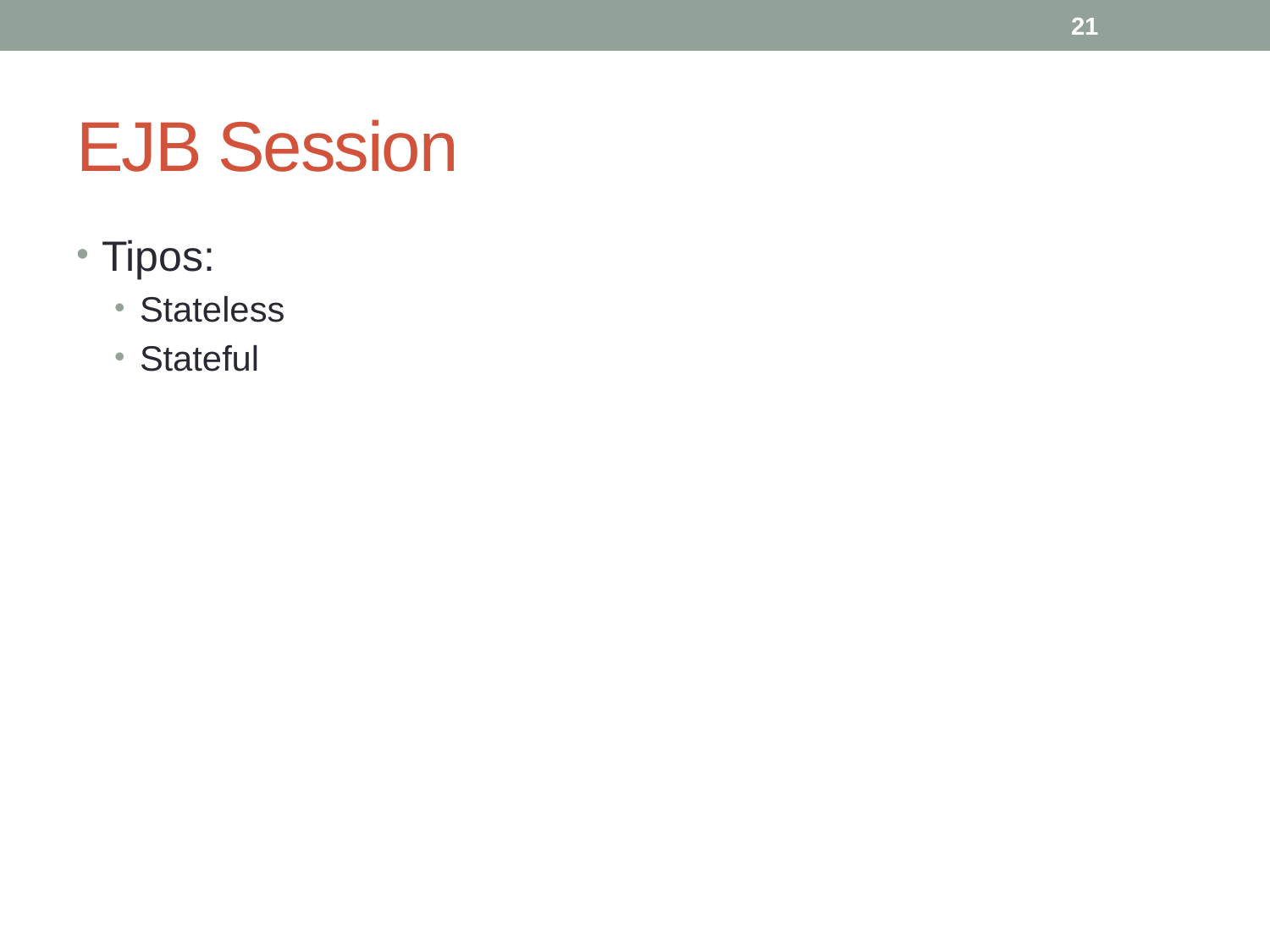

21
# EJB Session
Tipos:
Stateless
Stateful